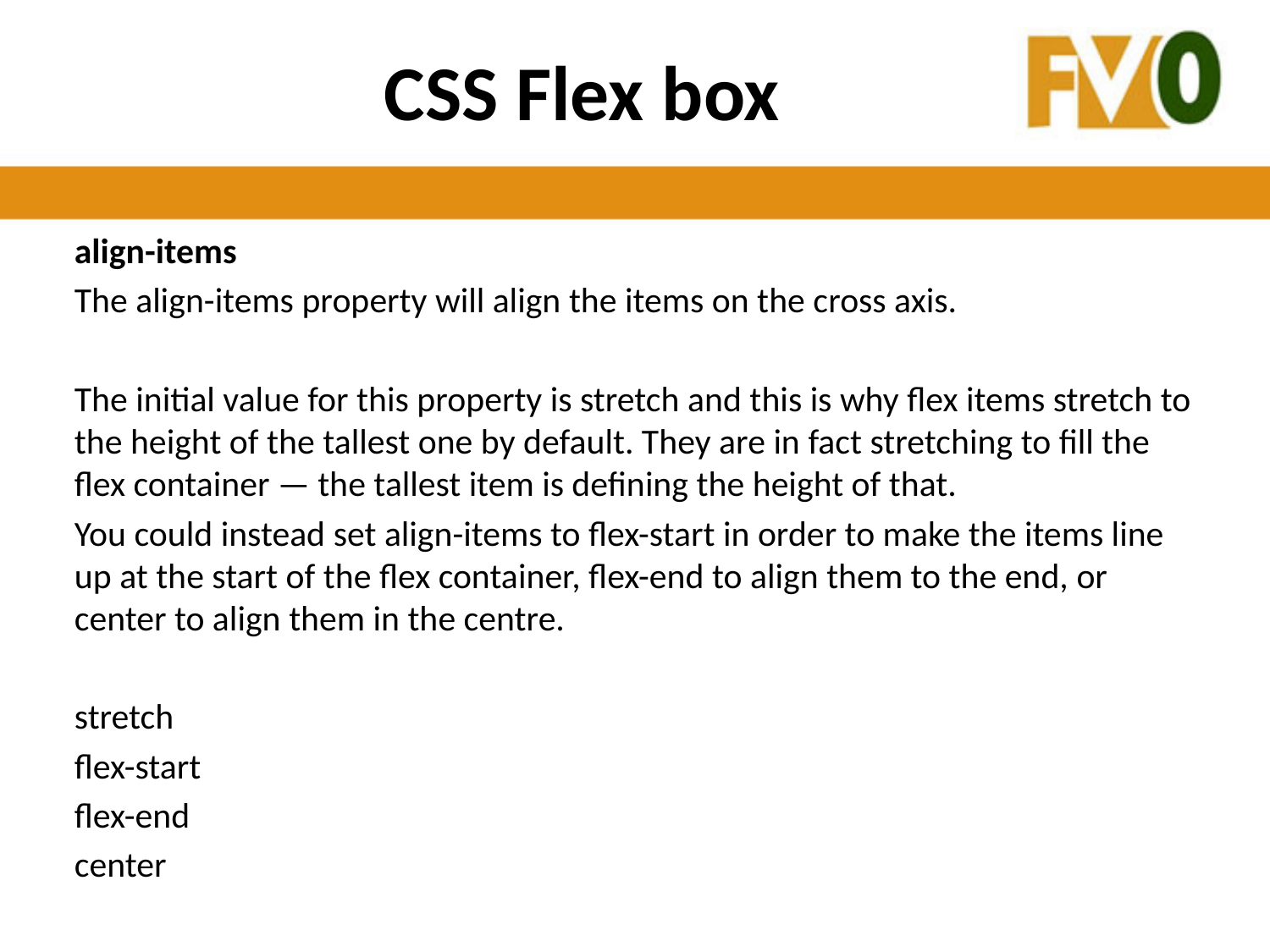

# CSS Flex box
align-items
The align-items property will align the items on the cross axis.

The initial value for this property is stretch and this is why flex items stretch to the height of the tallest one by default. They are in fact stretching to fill the flex container — the tallest item is defining the height of that.
You could instead set align-items to flex-start in order to make the items line up at the start of the flex container, flex-end to align them to the end, or center to align them in the centre.

stretch
flex-start
flex-end
center